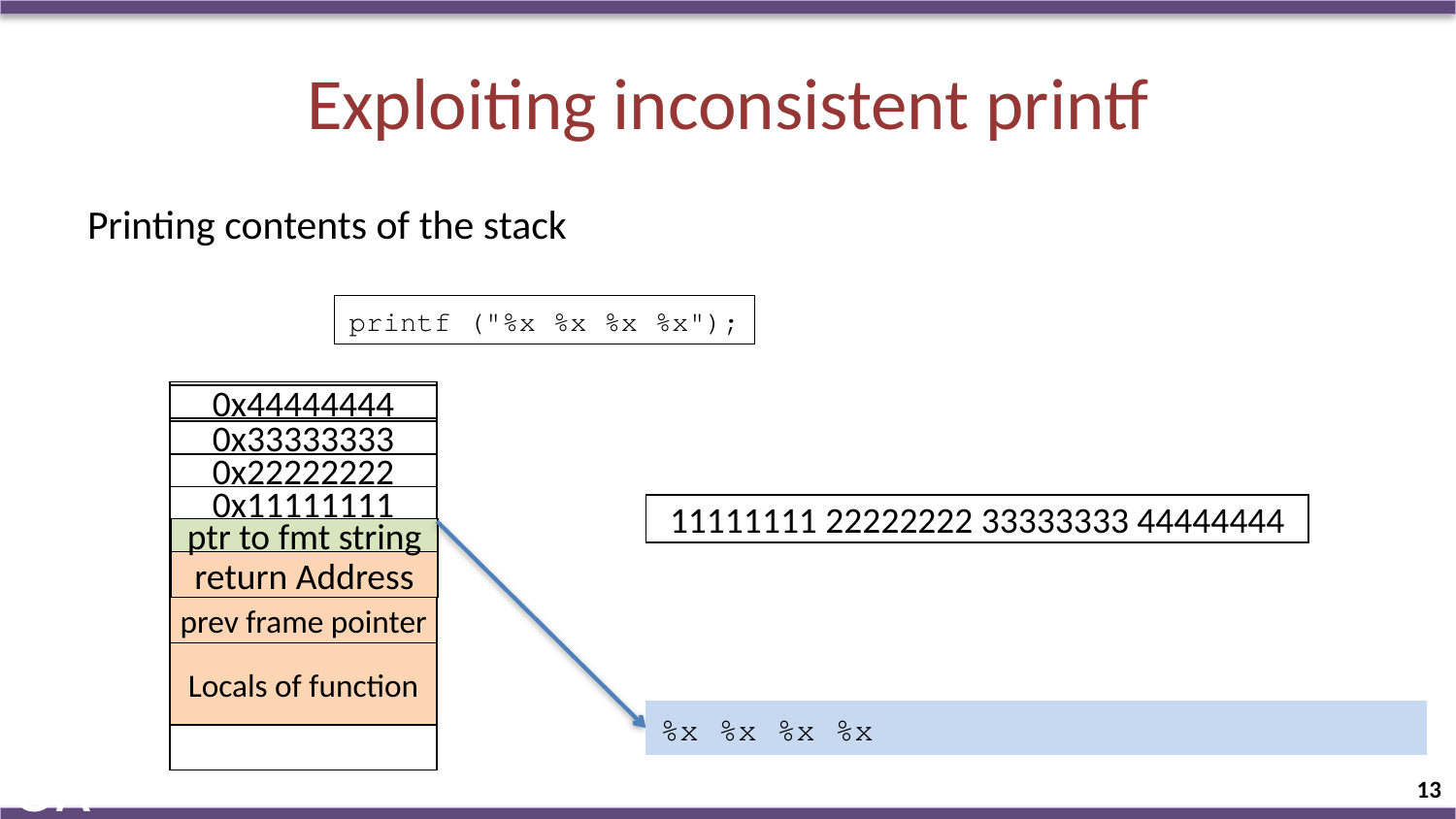

# Exploiting inconsistent printf
Printing contents of the stack

printf ("%x %x %x %x");

0x44444444
0x33333333
0x22222222
0x11111111
11111111 22222222 33333333 44444444
ptr to fmt string
return Address
prev frame pointer
Locals of function
%x %x %x %x
13